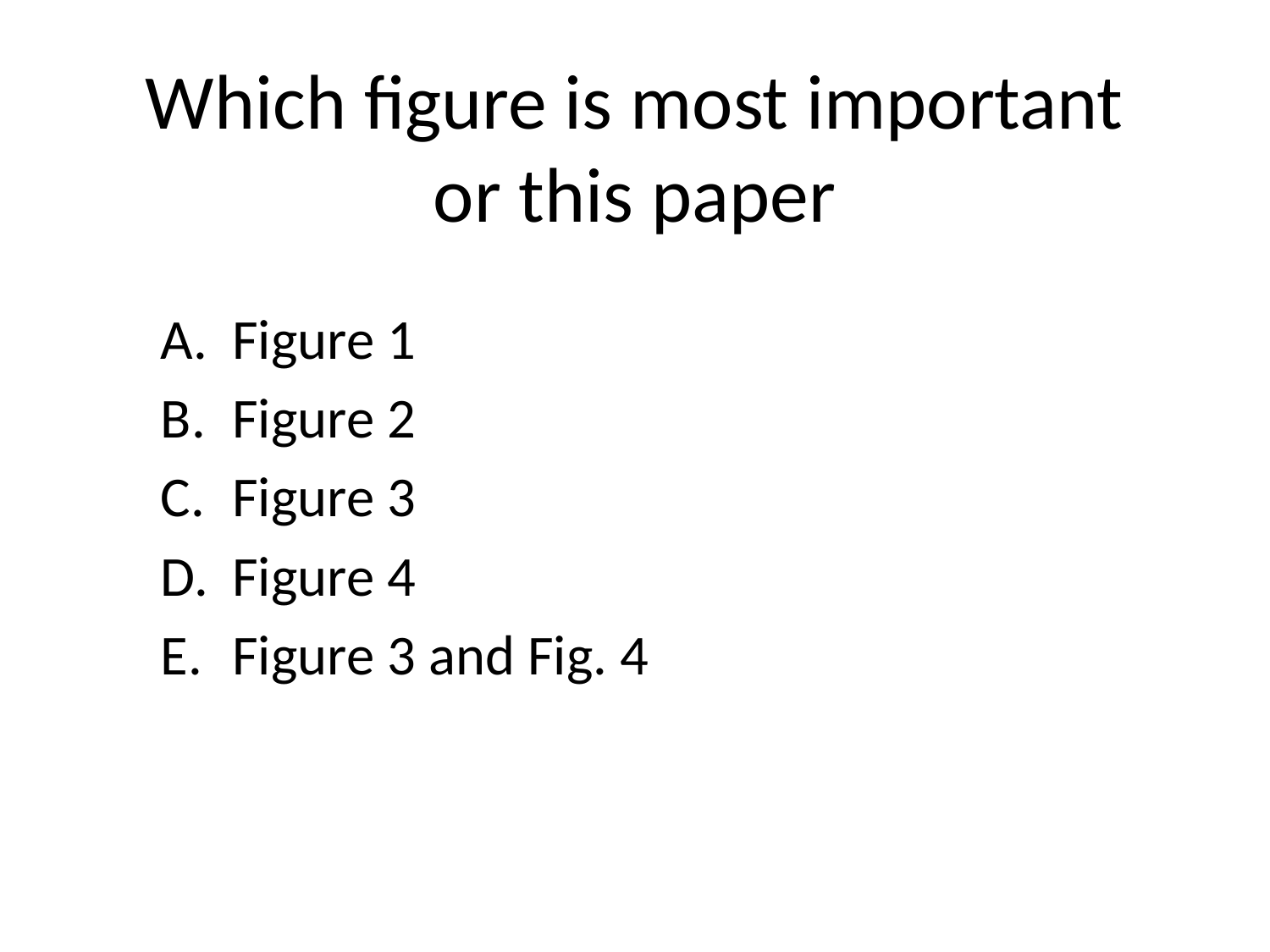

# Which figure is most important or this paper
Figure 1
Figure 2
Figure 3
Figure 4
Figure 3 and Fig. 4